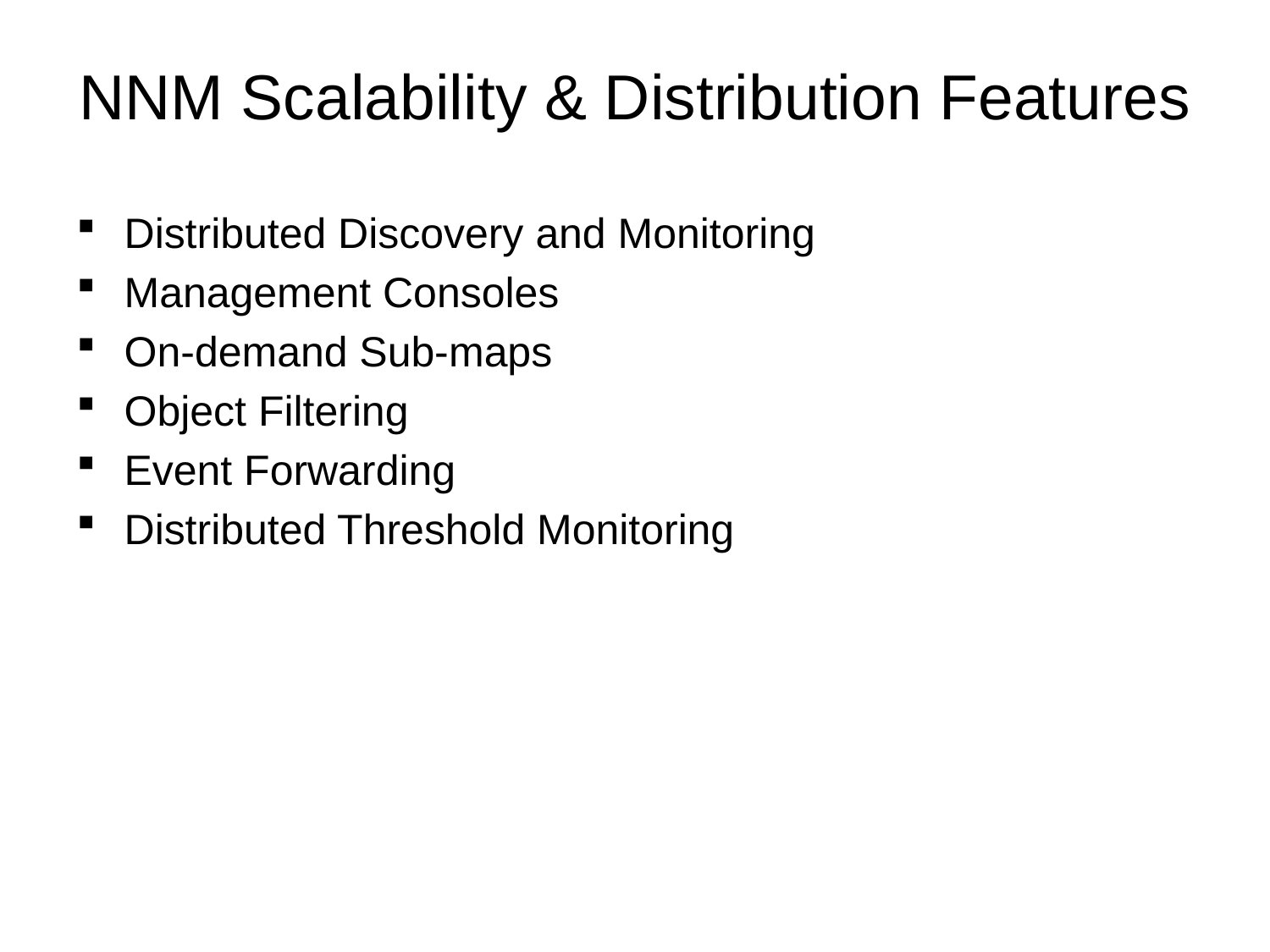

# NNM Scalability & Distribution Features
Distributed Discovery and Monitoring
Management Consoles
On-demand Sub-maps
Object Filtering
Event Forwarding
Distributed Threshold Monitoring